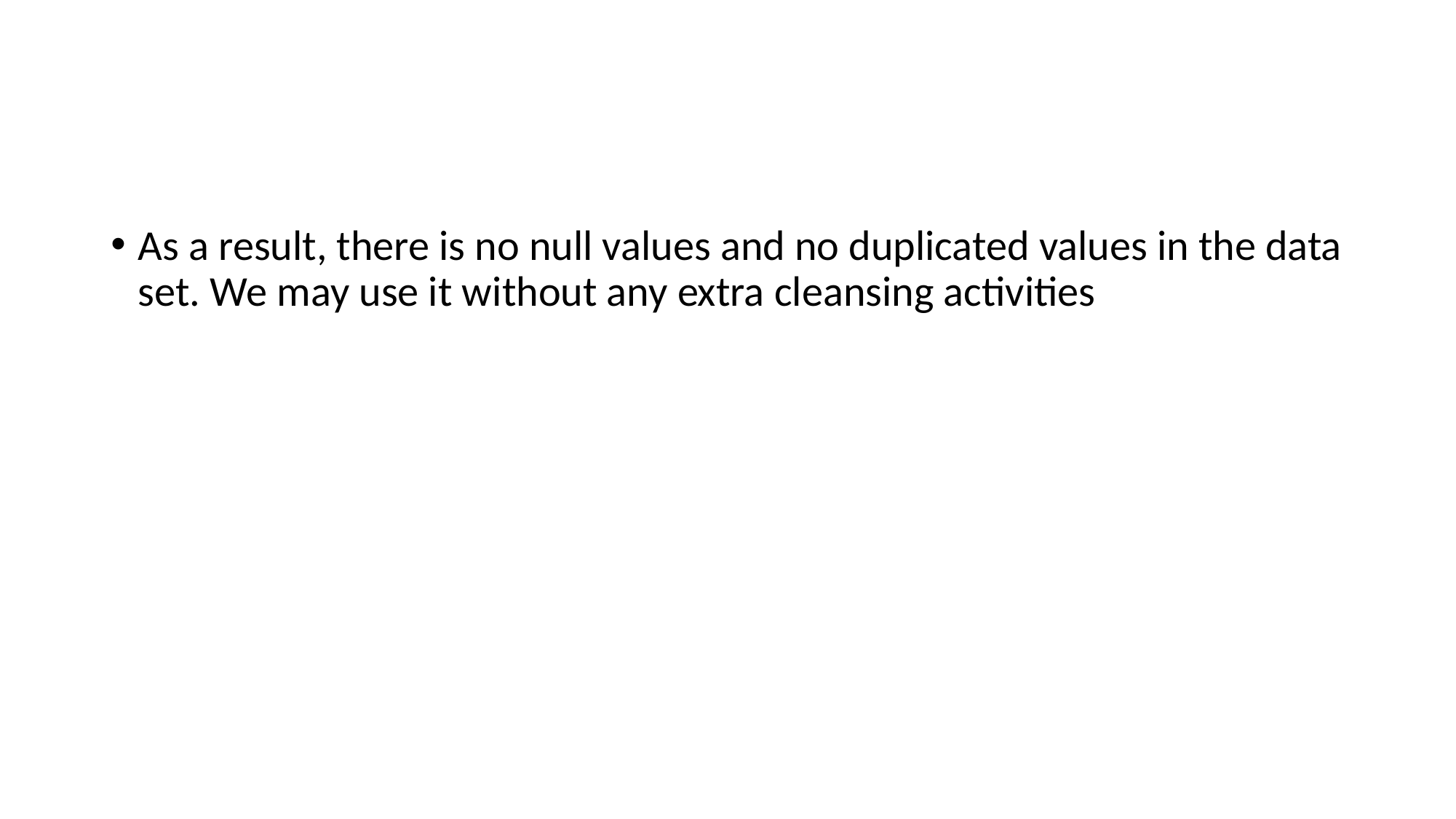

#
As a result, there is no null values and no duplicated values in the data set. We may use it without any extra cleansing activities